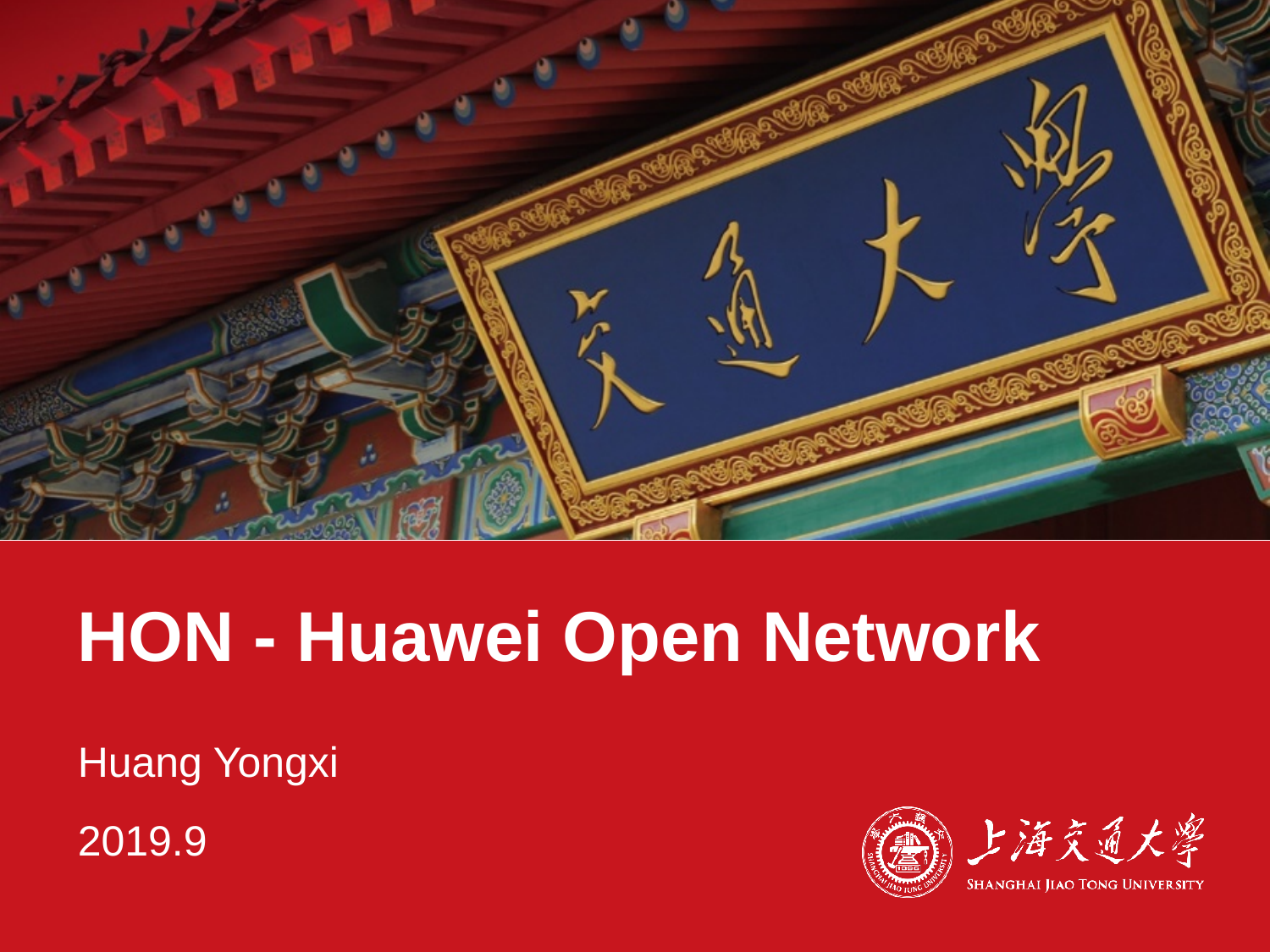

# HON - Huawei Open Network
Huang Yongxi
2019.9